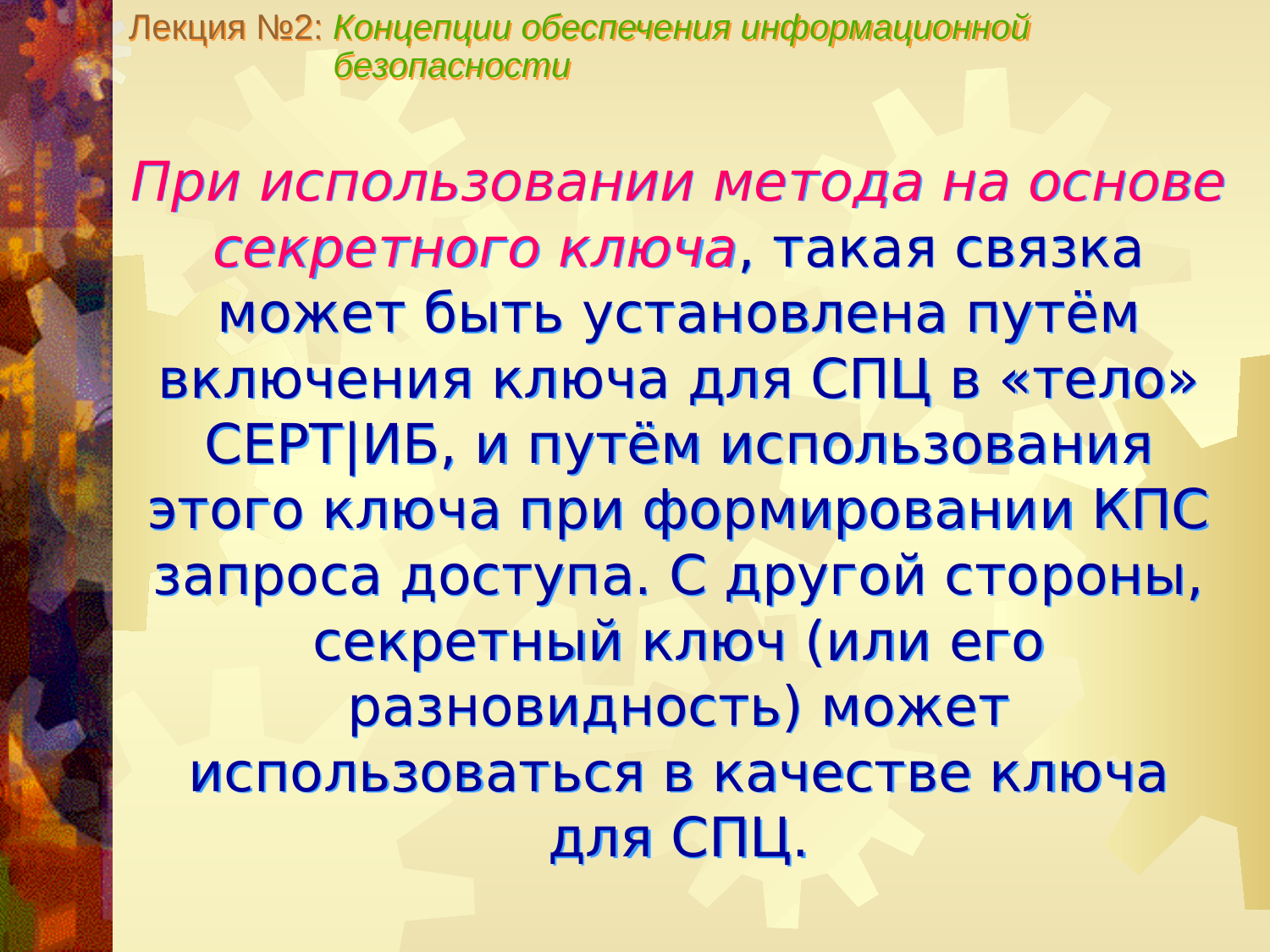

Лекция №2: Концепции обеспечения информационной
                       безопасности
При использовании метода на основе секретного ключа, такая связка может быть установлена путём включения ключа для СПЦ в «тело» СЕРТ|ИБ, и путём использования этого ключа при формировании КПС запроса доступа. С другой стороны, секретный ключ (или его разновидность) может использоваться в качестве ключа
для СПЦ.